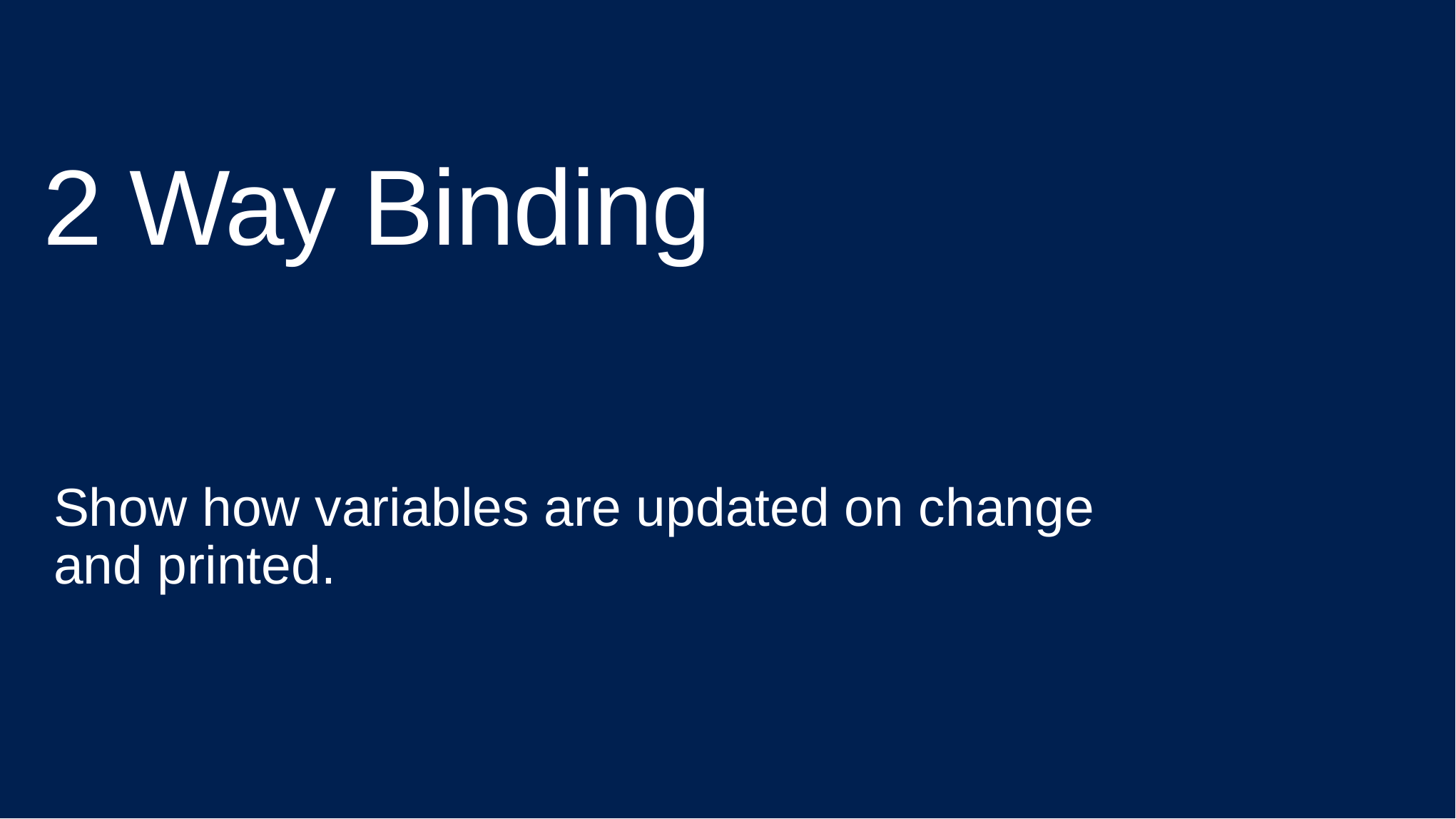

# 2 Way Binding
Show how variables are updated on change and printed.